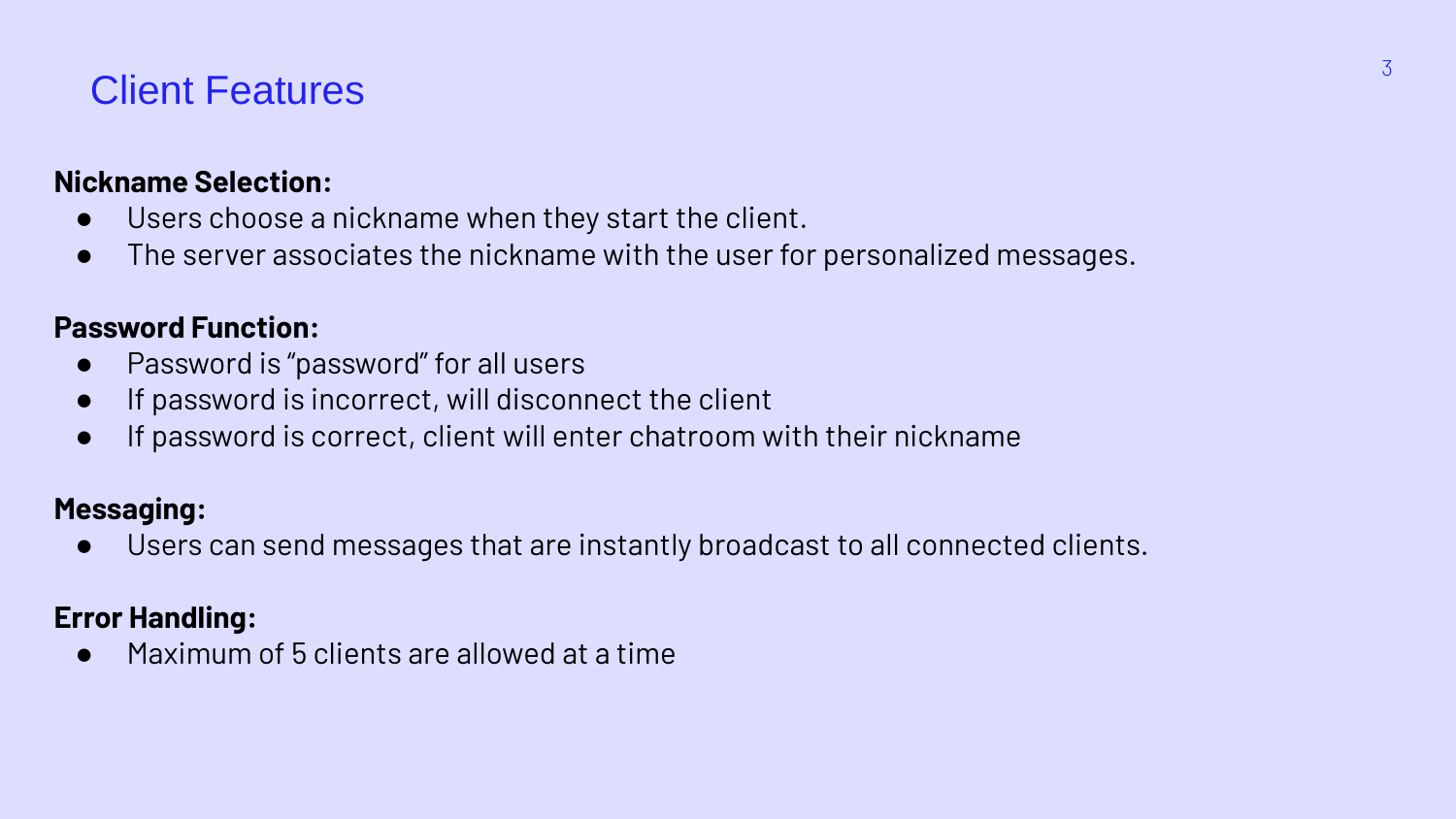

3
Client Features
Nickname Selection:
Users choose a nickname when they start the client.
The server associates the nickname with the user for personalized messages.

Password Function:
Password is “password” for all users
If password is incorrect, will disconnect the client
If password is correct, client will enter chatroom with their nickname

Messaging:
Users can send messages that are instantly broadcast to all connected clients.

Error Handling:
Maximum of 5 clients are allowed at a time